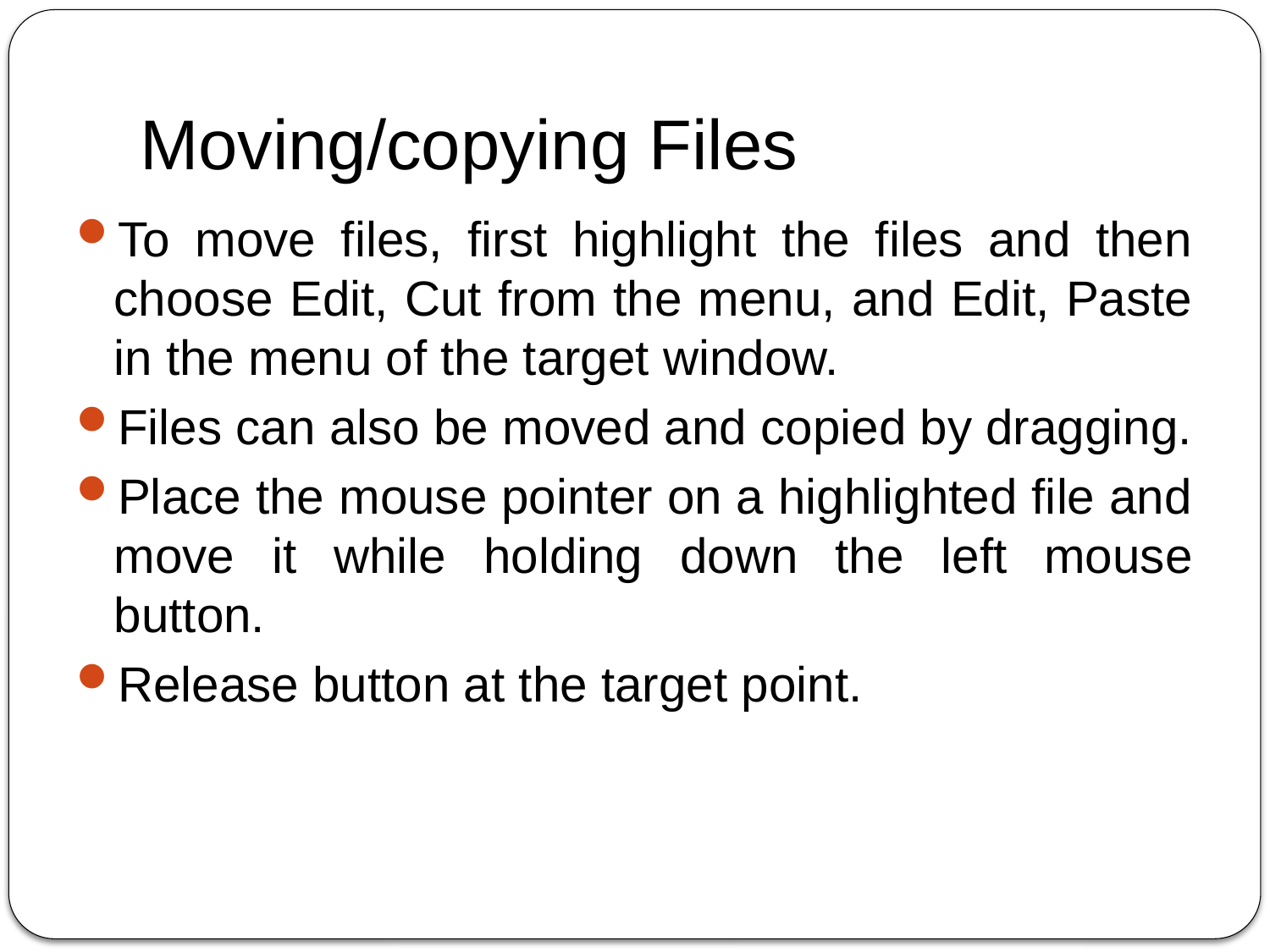

# Moving/copying Files
To move files, first highlight the files and then choose Edit, Cut from the menu, and Edit, Paste in the menu of the target window.
Files can also be moved and copied by dragging.
Place the mouse pointer on a highlighted file and move it while holding down the left mouse button.
Release button at the target point.